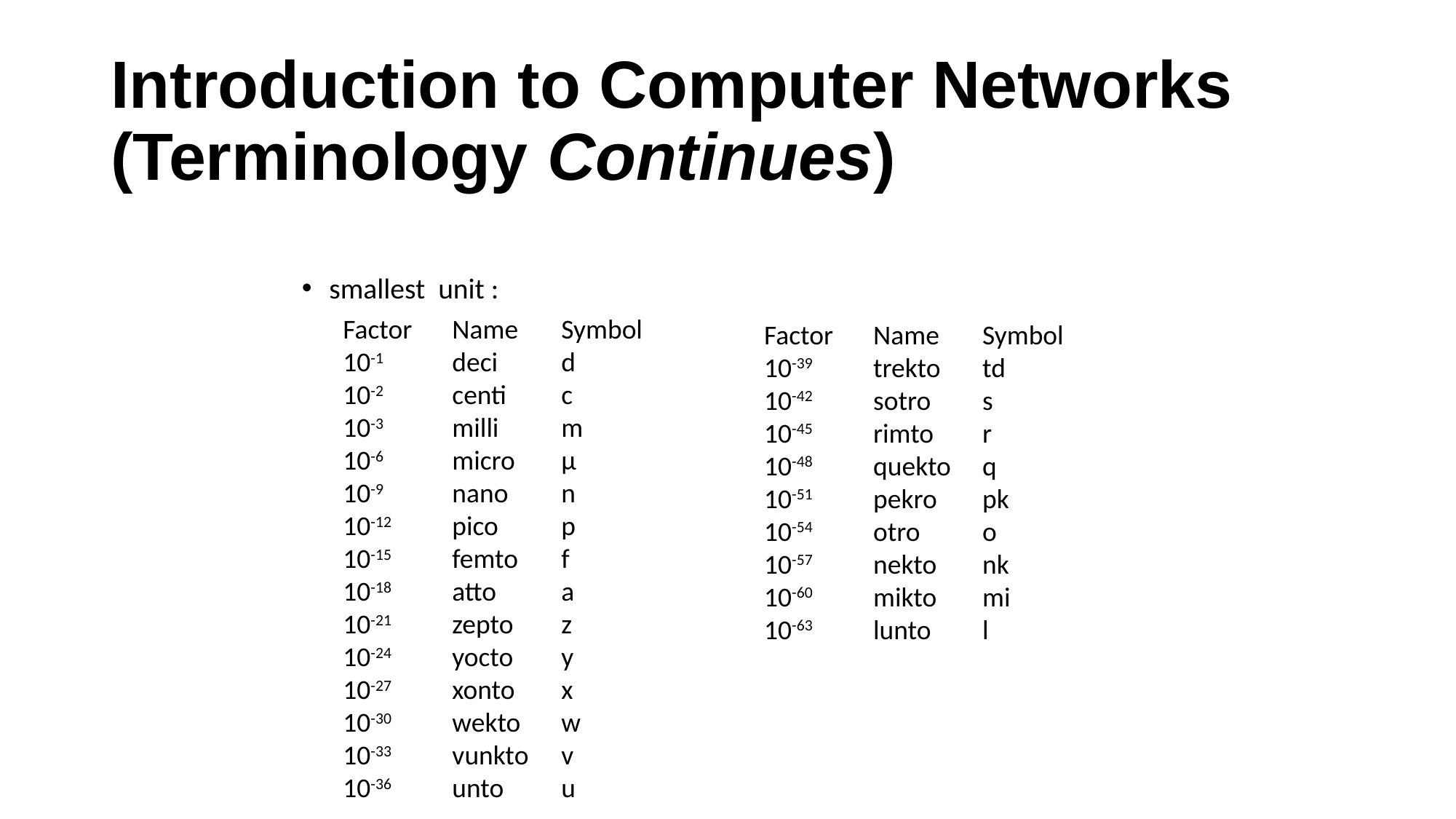

# Introduction to Computer Networks (Terminology Continues)
smallest  unit :

Factor	Name 	Symbol
10-1	deci	d
10-2	centi	c
10-3	milli	m
10-6	micro	µ
10-9	nano	n
10-12	pico	p
10-15	femto	f
10-18	atto	a
10-21	zepto	z
10-24	yocto	y
10-27	xonto	x
10-30	wekto	w
10-33	vunkto	v
10-36	unto	u
Factor	Name 	Symbol
10-39	trekto	td
10-42	sotro	s
10-45	rimto	r
10-48	quekto	q
10-51	pekro	pk
10-54	otro	o
10-57	nekto	nk
10-60	mikto	mi
10-63	lunto	l